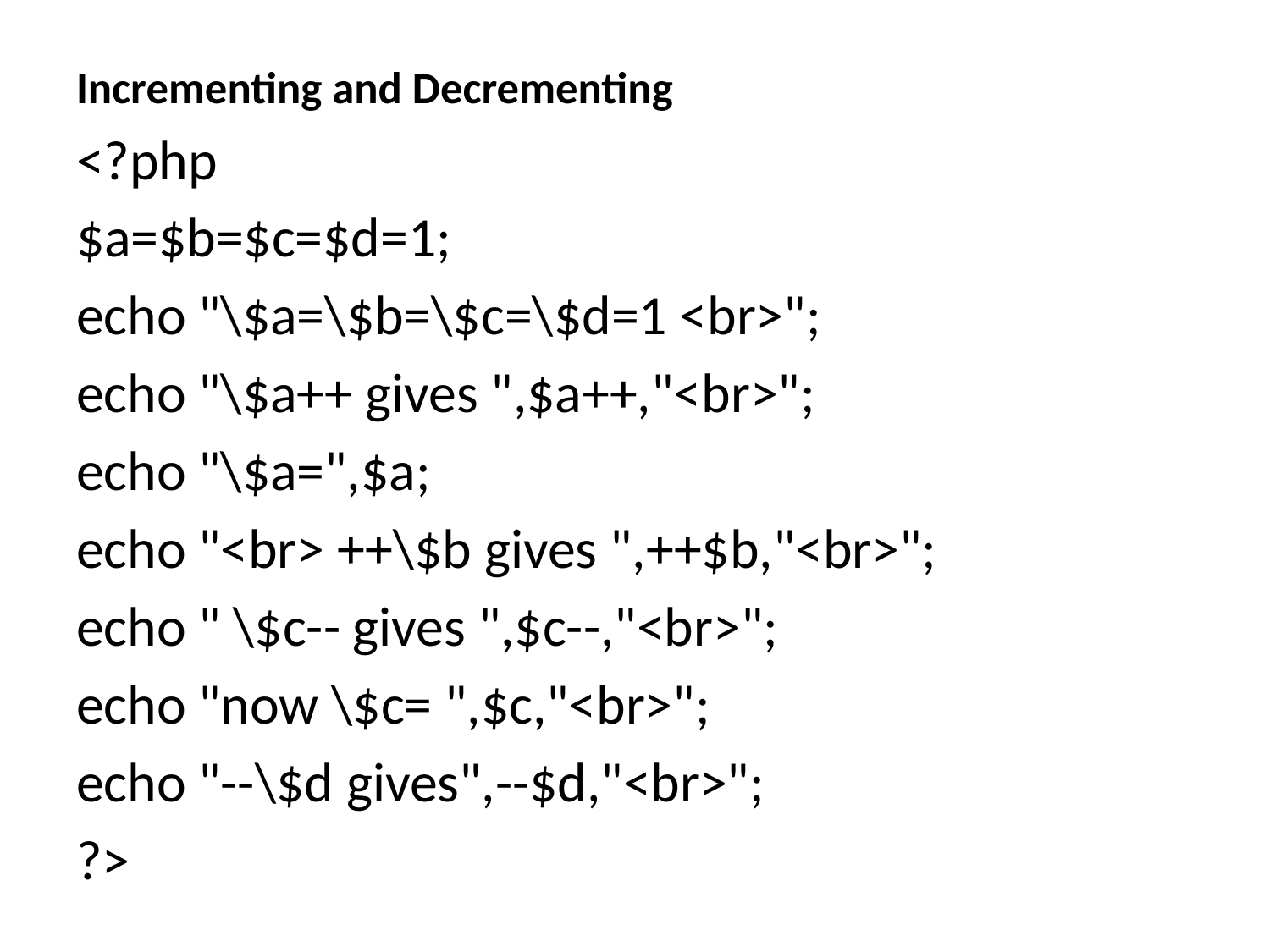

Incrementing and Decrementing
<?php
$a=$b=$c=$d=1;
echo "\$a=\$b=\$c=\$d=1 <br>";
echo "\$a++ gives ",$a++,"<br>";
echo "\$a=",$a;
echo "<br> ++\$b gives ",++$b,"<br>";
echo " \$c-- gives ",$c--,"<br>";
echo "now \$c= ",$c,"<br>";
echo "--\$d gives",--$d,"<br>";
?>